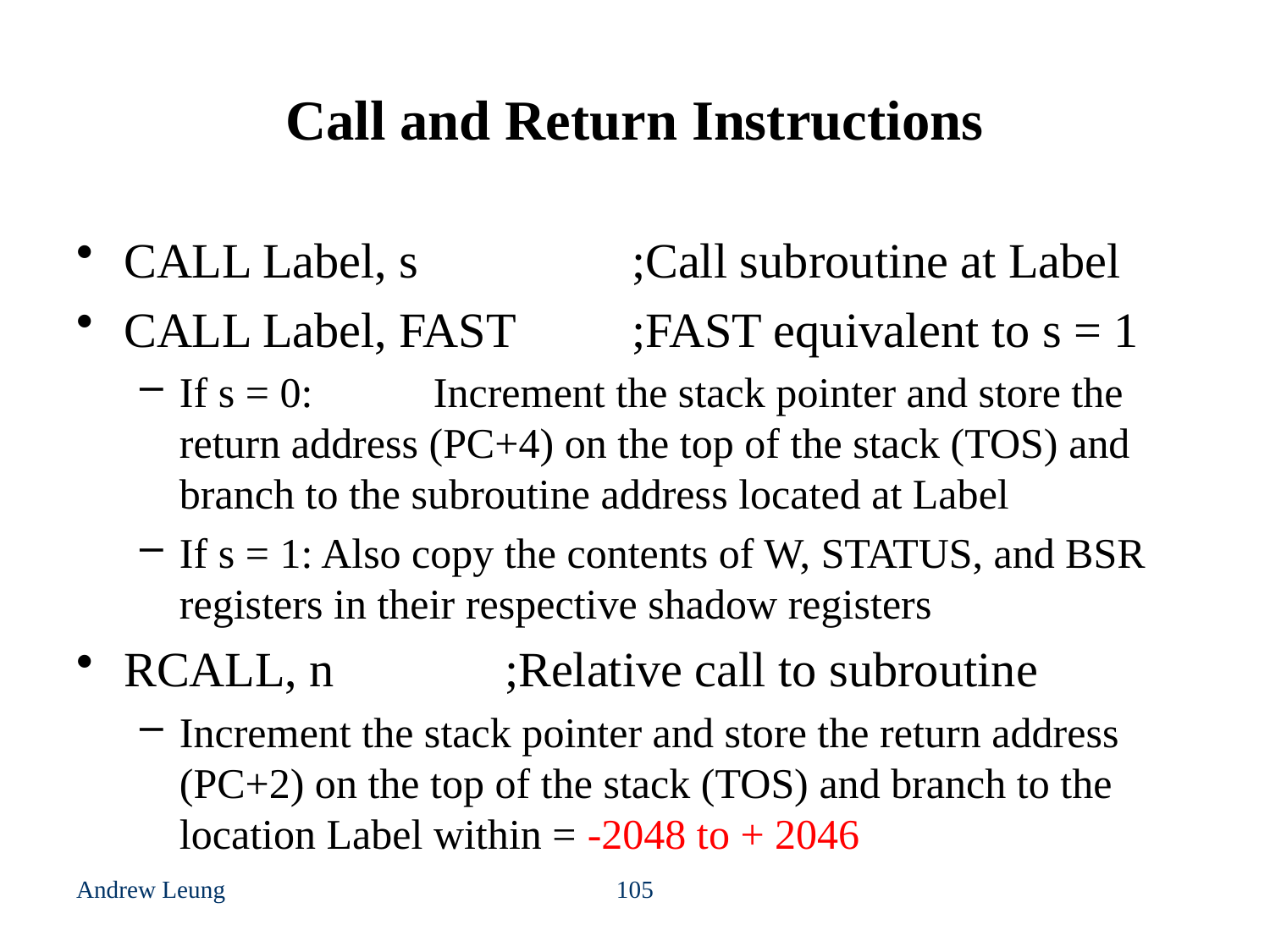

# Call and Return Instructions
CALL Label, s		;Call subroutine at Label
CALL Label, FAST 	;FAST equivalent to s = 1
If s = 0:	Increment the stack pointer and store the return address (PC+4) on the top of the stack (TOS) and branch to the subroutine address located at Label
If s = 1: Also copy the contents of W, STATUS, and BSR registers in their respective shadow registers
RCALL, n		;Relative call to subroutine
Increment the stack pointer and store the return address (PC+2) on the top of the stack (TOS) and branch to the location Label within = -2048 to + 2046
Andrew Leung
105